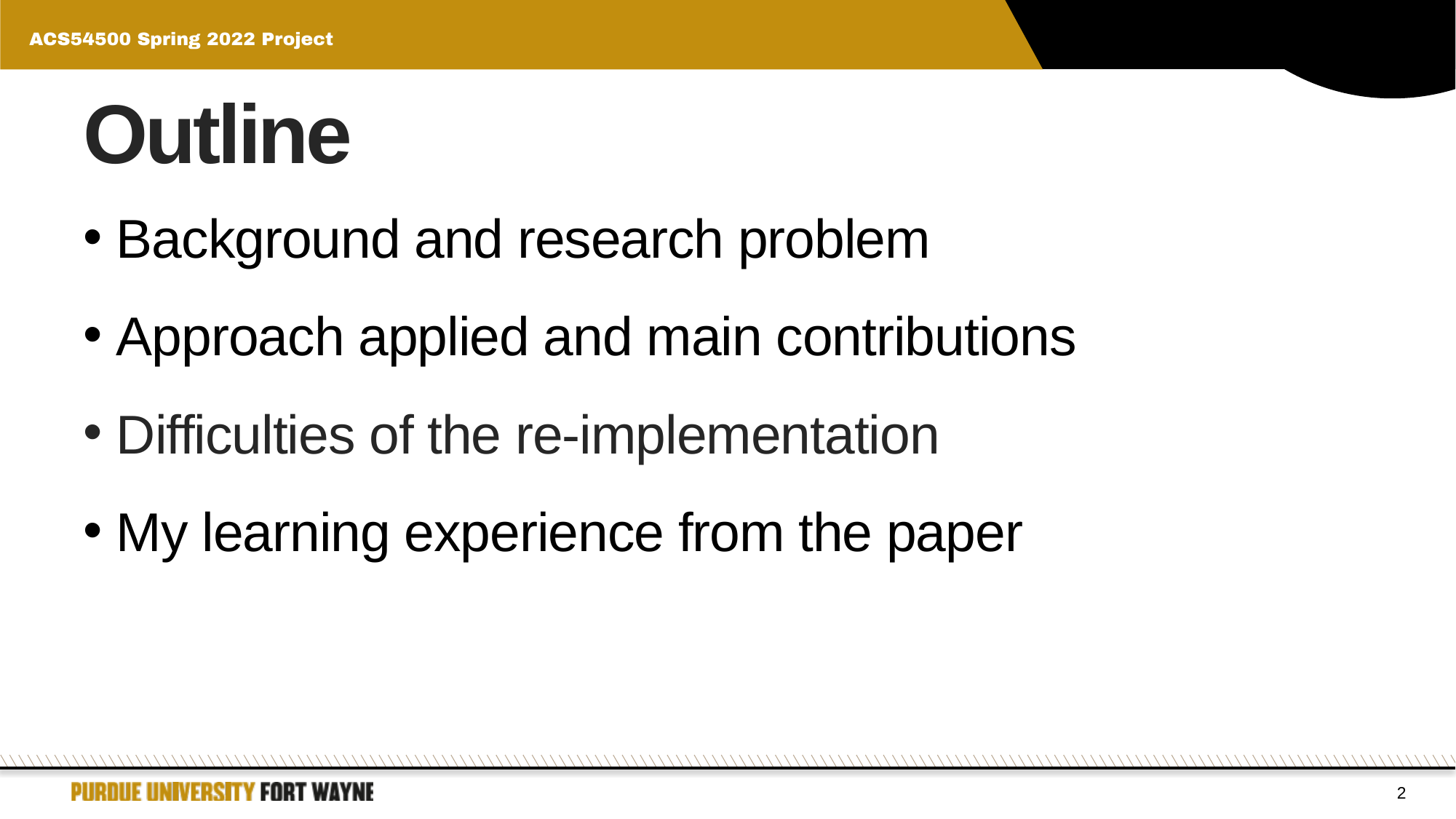

# Outline
Background and research problem
Approach applied and main contributions
Difficulties of the re-implementation
My learning experience from the paper